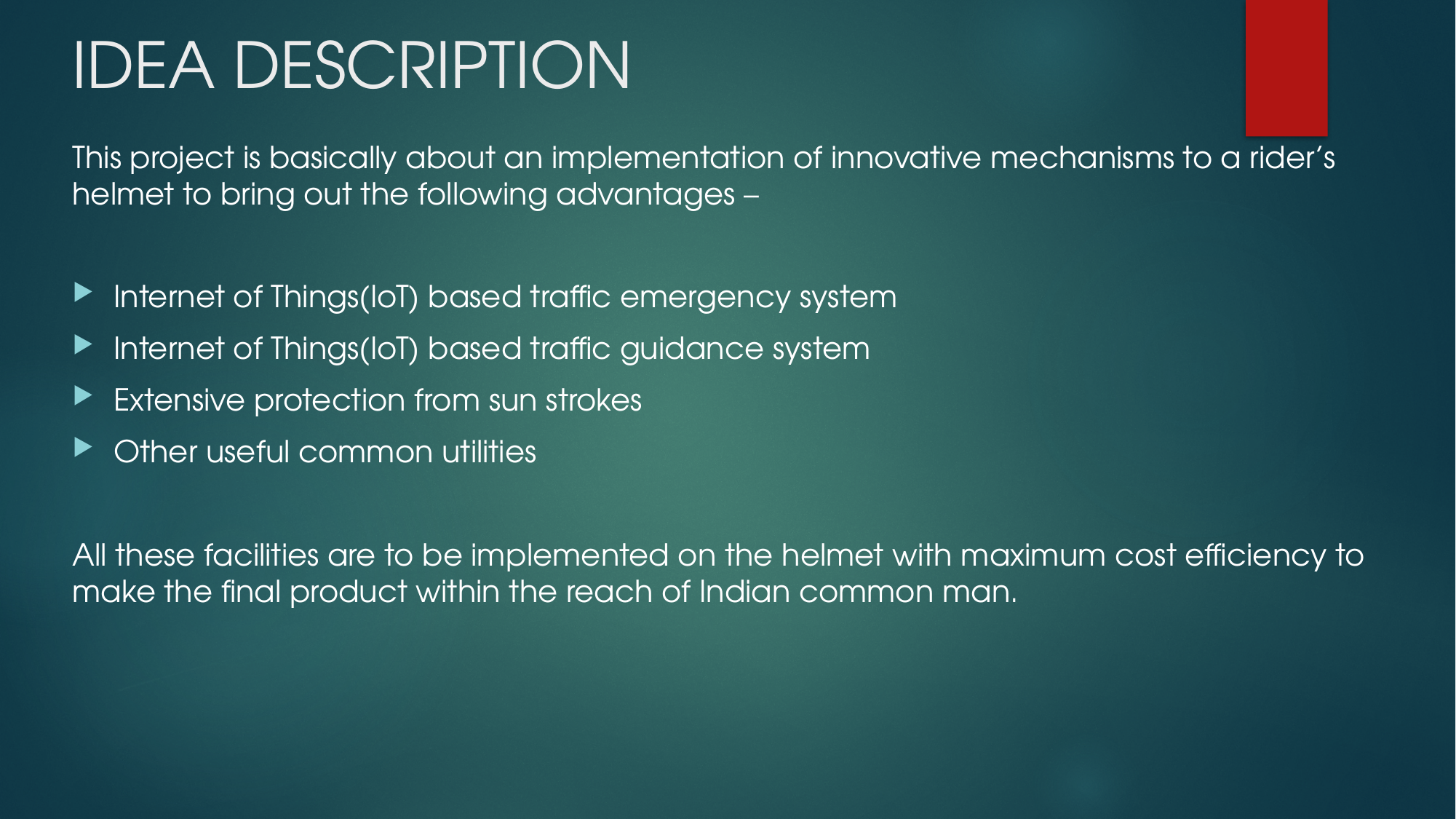

# IDEA DESCRIPTION
This project is basically about an implementation of innovative mechanisms to a rider’s helmet to bring out the following advantages –

Internet of Things(IoT) based traffic emergency system
Internet of Things(IoT) based traffic guidance system
Extensive protection from sun strokes
Other useful common utilities

All these facilities are to be implemented on the helmet with maximum cost efficiency to make the final product within the reach of Indian common man.